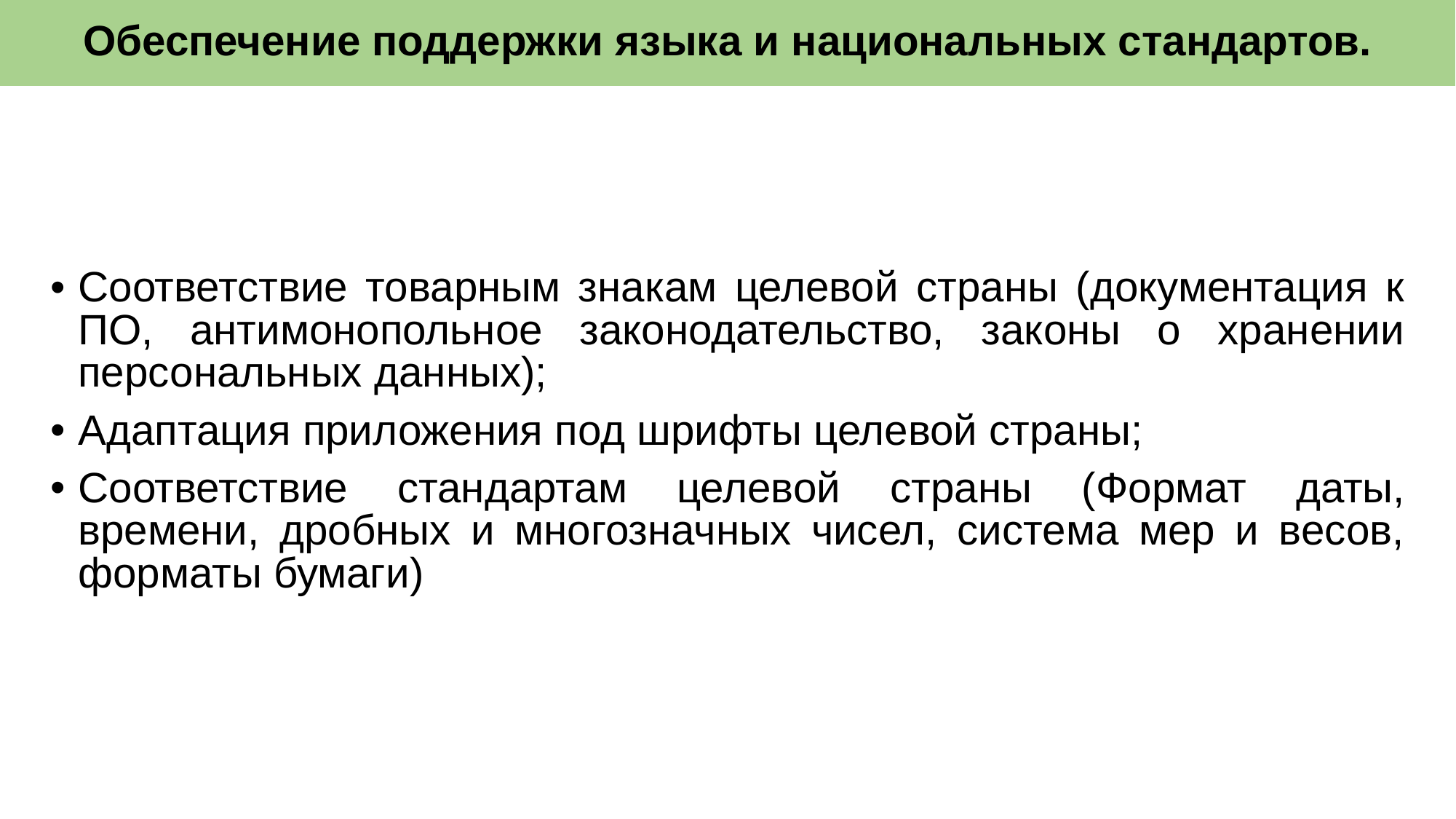

# Обеспечение поддержки языка и национальных стандартов.

Соответствие товарным знакам целевой страны (документация к ПО, антимонопольное законодательство, законы о хранении персональных данных);
Адаптация приложения под шрифты целевой страны;
Соответствие стандартам целевой страны (Формат даты, времени, дробных и многозначных чисел, система мер и весов, форматы бумаги)